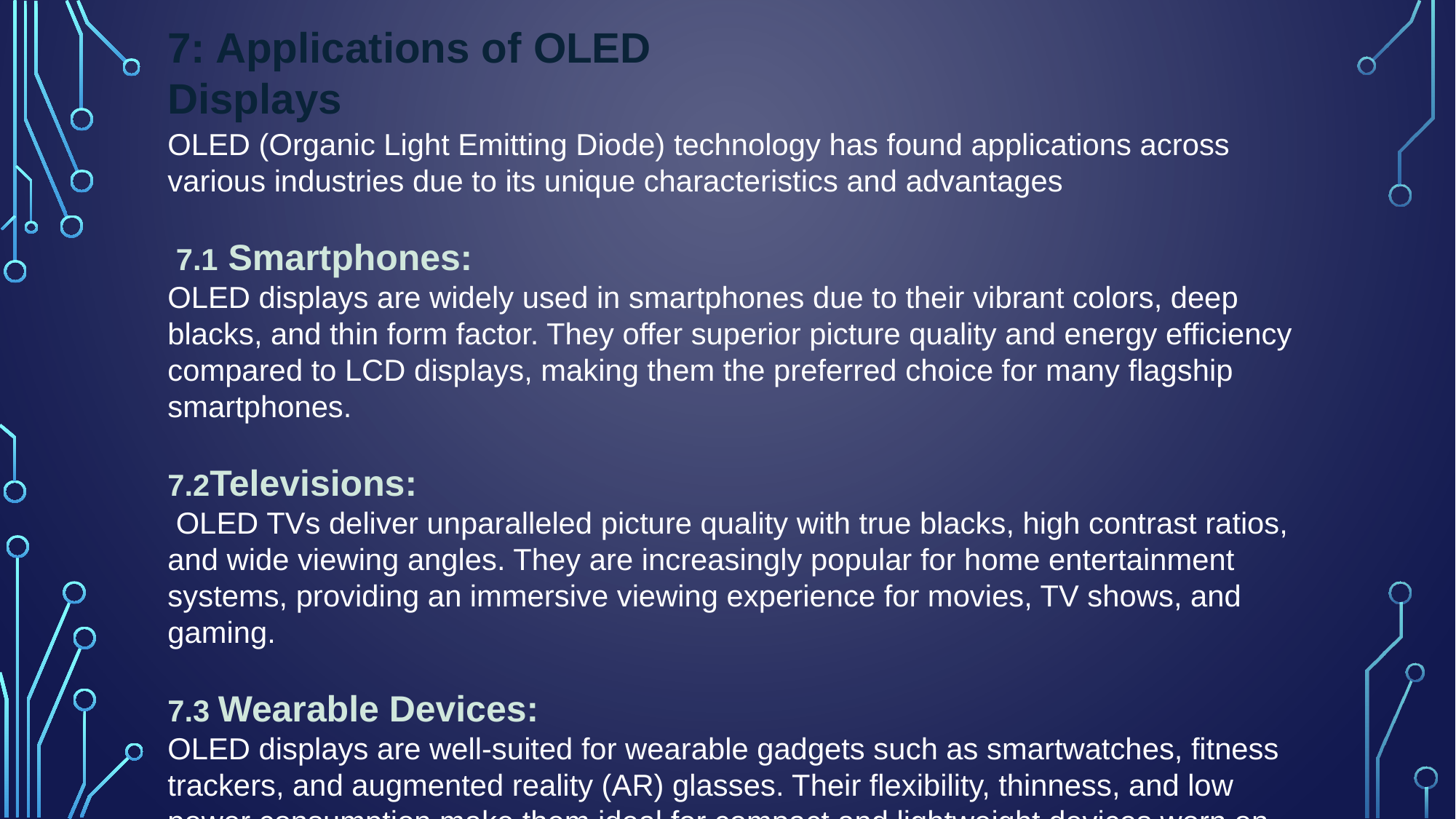

7: Applications of OLED Displays
OLED (Organic Light Emitting Diode) technology has found applications across various industries due to its unique characteristics and advantages

 7.1 Smartphones:
OLED displays are widely used in smartphones due to their vibrant colors, deep blacks, and thin form factor. They offer superior picture quality and energy efficiency compared to LCD displays, making them the preferred choice for many flagship smartphones.

7.2Televisions:
 OLED TVs deliver unparalleled picture quality with true blacks, high contrast ratios, and wide viewing angles. They are increasingly popular for home entertainment systems, providing an immersive viewing experience for movies, TV shows, and gaming.

7.3 Wearable Devices:
OLED displays are well-suited for wearable gadgets such as smartwatches, fitness trackers, and augmented reality (AR) glasses. Their flexibility, thinness, and low power consumption make them ideal for compact and lightweight devices worn on the body.